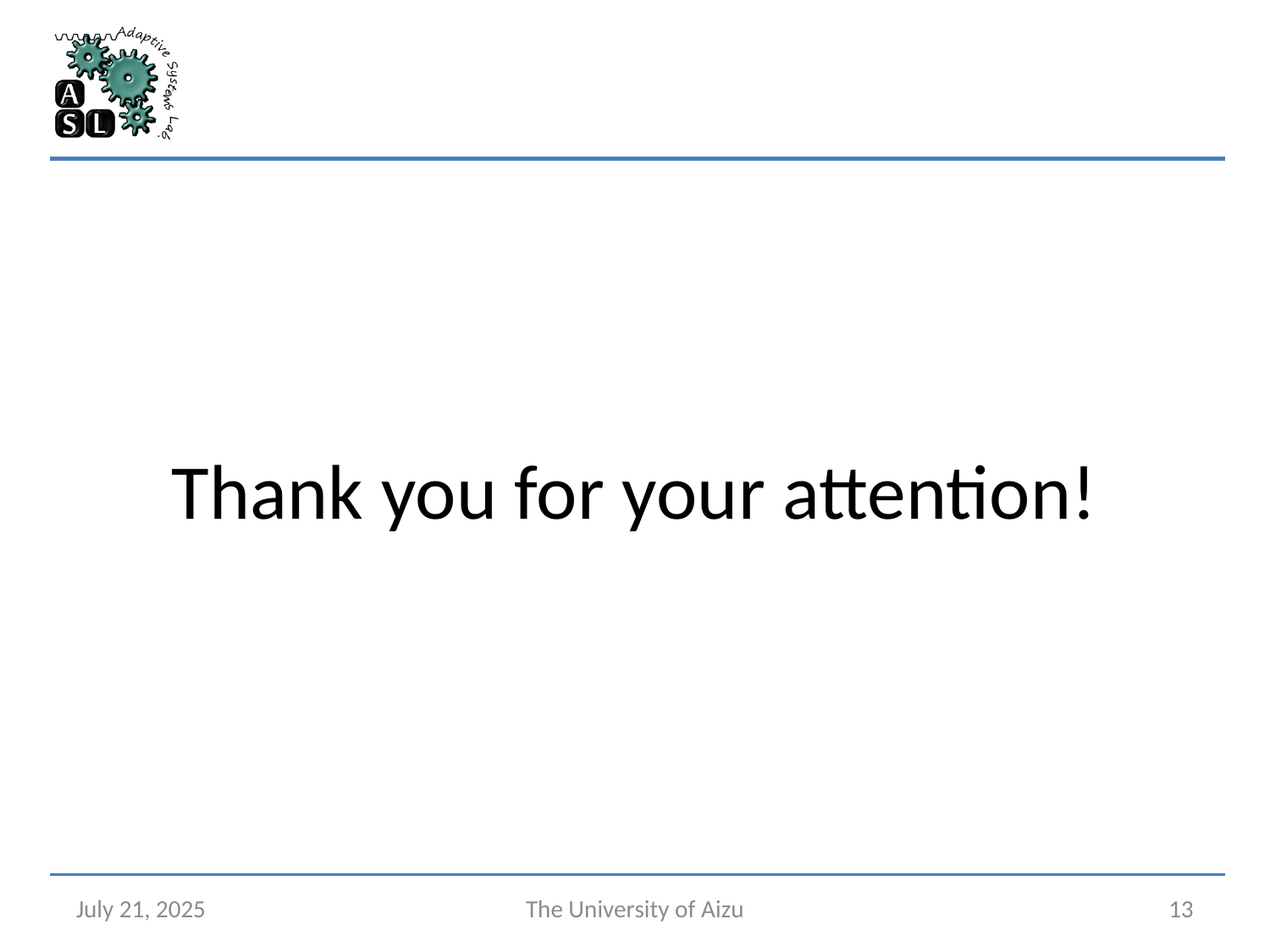

Thank you for your attention!
July 21, 2025
The University of Aizu
13